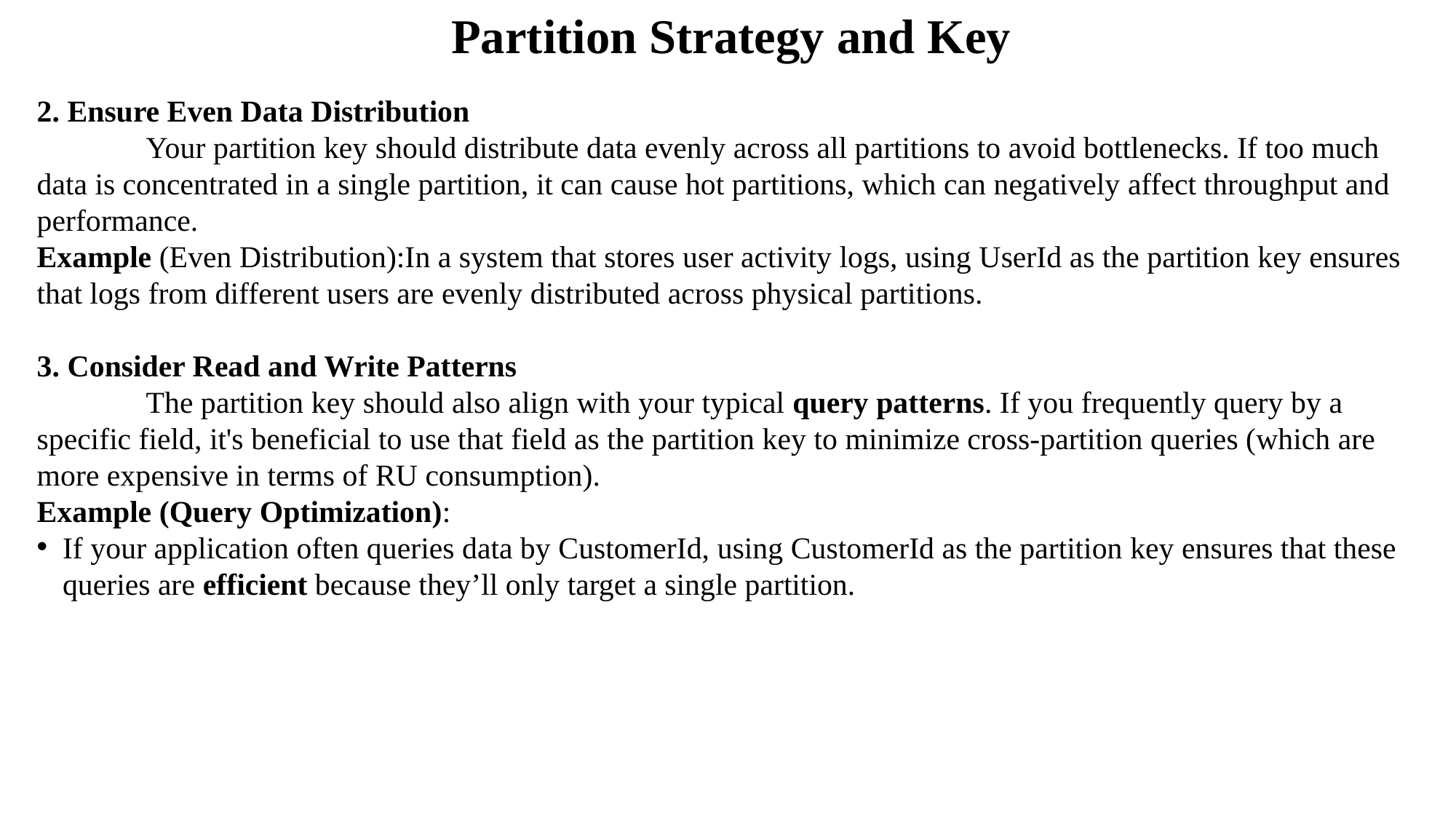

Partition Strategy and Key
2. Ensure Even Data Distribution
	Your partition key should distribute data evenly across all partitions to avoid bottlenecks. If too much data is concentrated in a single partition, it can cause hot partitions, which can negatively affect throughput and performance.
Example (Even Distribution):In a system that stores user activity logs, using UserId as the partition key ensures that logs from different users are evenly distributed across physical partitions.

3. Consider Read and Write Patterns
	The partition key should also align with your typical query patterns. If you frequently query by a specific field, it's beneficial to use that field as the partition key to minimize cross-partition queries (which are more expensive in terms of RU consumption).
Example (Query Optimization):
If your application often queries data by CustomerId, using CustomerId as the partition key ensures that these queries are efficient because they’ll only target a single partition.